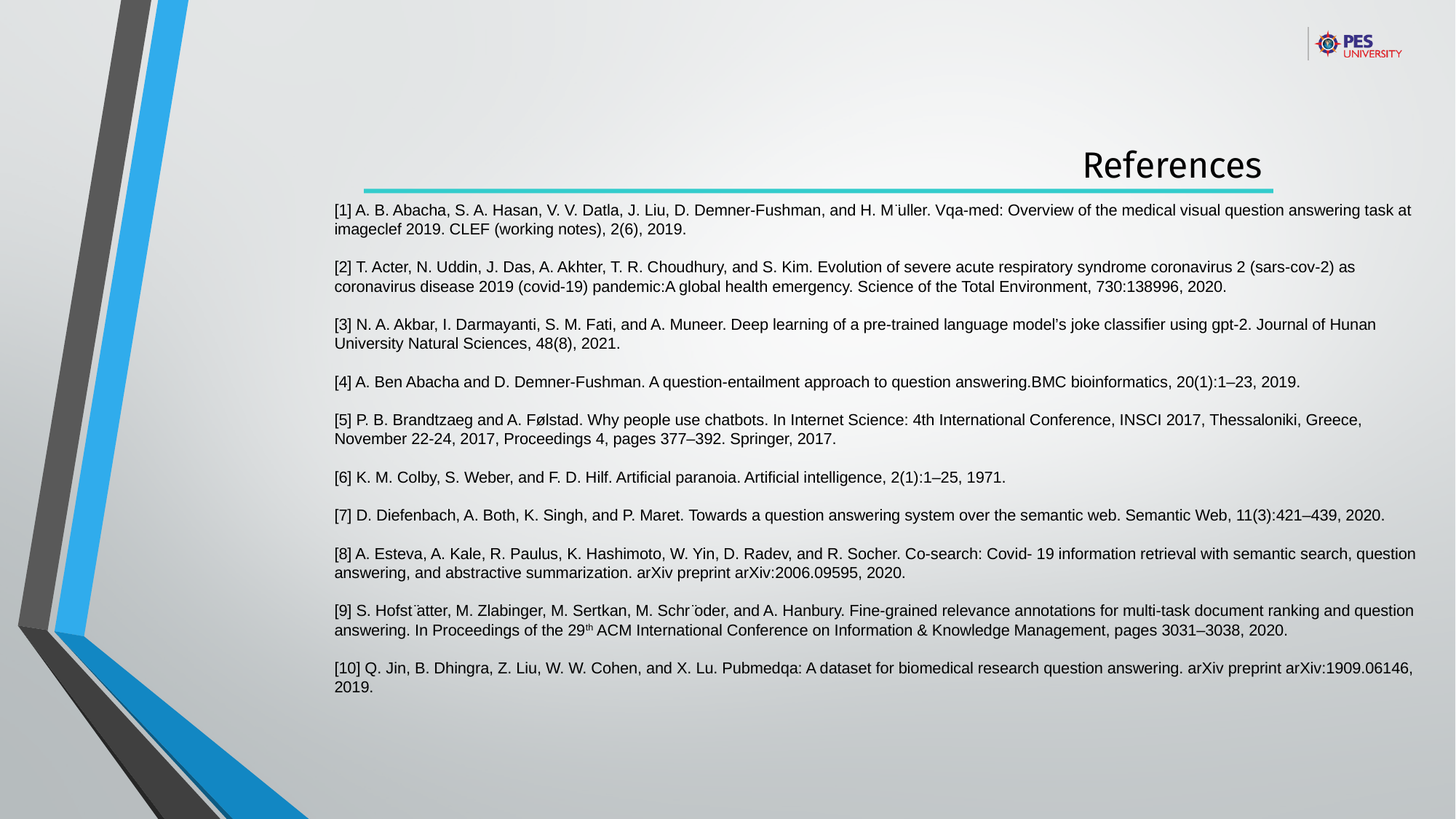

References

[1] A. B. Abacha, S. A. Hasan, V. V. Datla, J. Liu, D. Demner-Fushman, and H. M ̈uller. Vqa-med: Overview of the medical visual question answering task at imageclef 2019. CLEF (working notes), 2(6), 2019.
[2] T. Acter, N. Uddin, J. Das, A. Akhter, T. R. Choudhury, and S. Kim. Evolution of severe acute respiratory syndrome coronavirus 2 (sars-cov-2) as coronavirus disease 2019 (covid-19) pandemic:A global health emergency. Science of the Total Environment, 730:138996, 2020.
[3] N. A. Akbar, I. Darmayanti, S. M. Fati, and A. Muneer. Deep learning of a pre-trained language model’s joke classifier using gpt-2. Journal of Hunan University Natural Sciences, 48(8), 2021.
[4] A. Ben Abacha and D. Demner-Fushman. A question-entailment approach to question answering.BMC bioinformatics, 20(1):1–23, 2019.
[5] P. B. Brandtzaeg and A. Følstad. Why people use chatbots. In Internet Science: 4th International Conference, INSCI 2017, Thessaloniki, Greece, November 22-24, 2017, Proceedings 4, pages 377–392. Springer, 2017.
[6] K. M. Colby, S. Weber, and F. D. Hilf. Artificial paranoia. Artificial intelligence, 2(1):1–25, 1971.
[7] D. Diefenbach, A. Both, K. Singh, and P. Maret. Towards a question answering system over the semantic web. Semantic Web, 11(3):421–439, 2020.
[8] A. Esteva, A. Kale, R. Paulus, K. Hashimoto, W. Yin, D. Radev, and R. Socher. Co-search: Covid- 19 information retrieval with semantic search, question answering, and abstractive summarization. arXiv preprint arXiv:2006.09595, 2020.
[9] S. Hofst ̈atter, M. Zlabinger, M. Sertkan, M. Schr ̈oder, and A. Hanbury. Fine-grained relevance annotations for multi-task document ranking and question answering. In Proceedings of the 29th ACM International Conference on Information & Knowledge Management, pages 3031–3038, 2020.
[10] Q. Jin, B. Dhingra, Z. Liu, W. W. Cohen, and X. Lu. Pubmedqa: A dataset for biomedical research question answering. arXiv preprint arXiv:1909.06146, 2019.